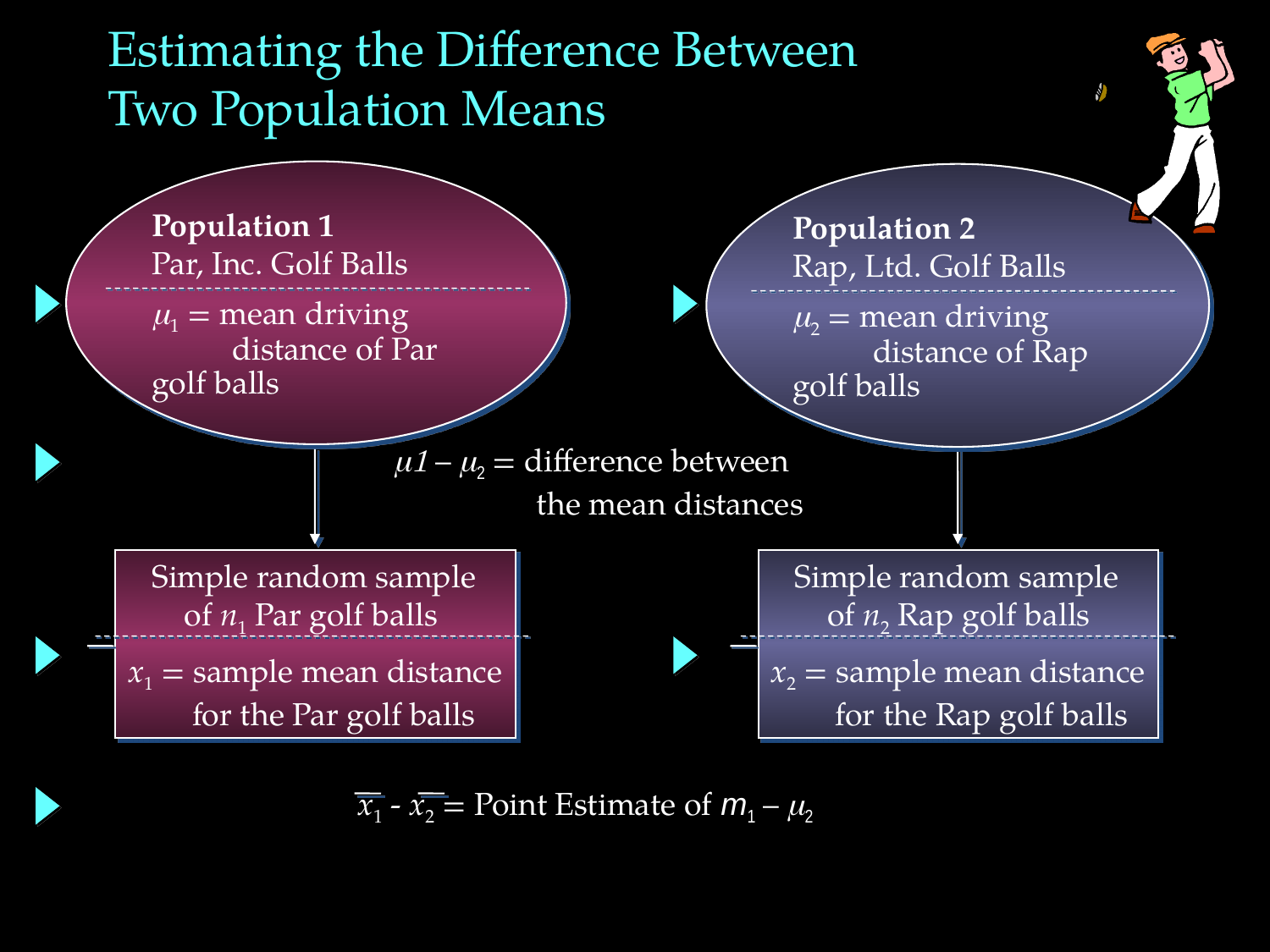

Estimating the Difference Between
Two Population Means

Population 1
Par, Inc. Golf Balls

μ1 = mean driving
          distance of Par
golf balls

Population 2
Rap, Ltd. Golf Balls

μ2 = mean driving
          distance of Rap
golf balls

μ1 – μ2 = difference between
	  the mean distances

   Simple random sample
       of n1 Par golf balls

x1 = sample mean distance
        for the Par golf balls

   Simple random sample
       of n2 Rap golf balls

x2 = sample mean distance
        for the Rap golf balls

x1 - x2 = Point Estimate of m1 – μ2